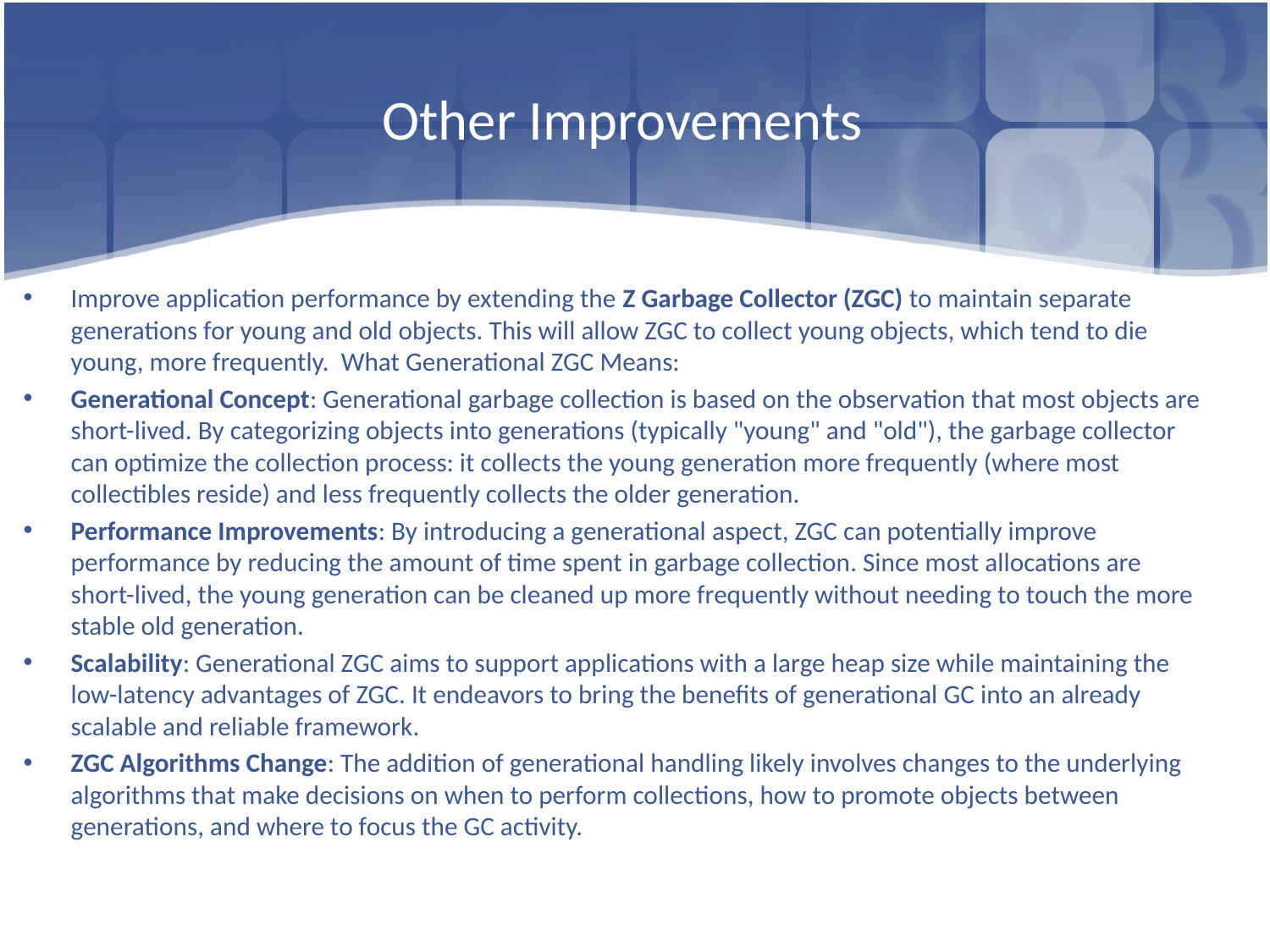

# Other Improvements
Improve application performance by extending the Z Garbage Collector (ZGC) to maintain separate generations for young and old objects. This will allow ZGC to collect young objects, which tend to die young, more frequently.  What Generational ZGC Means:
Generational Concept: Generational garbage collection is based on the observation that most objects are short-lived. By categorizing objects into generations (typically "young" and "old"), the garbage collector can optimize the collection process: it collects the young generation more frequently (where most collectibles reside) and less frequently collects the older generation.
Performance Improvements: By introducing a generational aspect, ZGC can potentially improve performance by reducing the amount of time spent in garbage collection. Since most allocations are short-lived, the young generation can be cleaned up more frequently without needing to touch the more stable old generation.
Scalability: Generational ZGC aims to support applications with a large heap size while maintaining the low-latency advantages of ZGC. It endeavors to bring the benefits of generational GC into an already scalable and reliable framework.
ZGC Algorithms Change: The addition of generational handling likely involves changes to the underlying algorithms that make decisions on when to perform collections, how to promote objects between generations, and where to focus the GC activity.